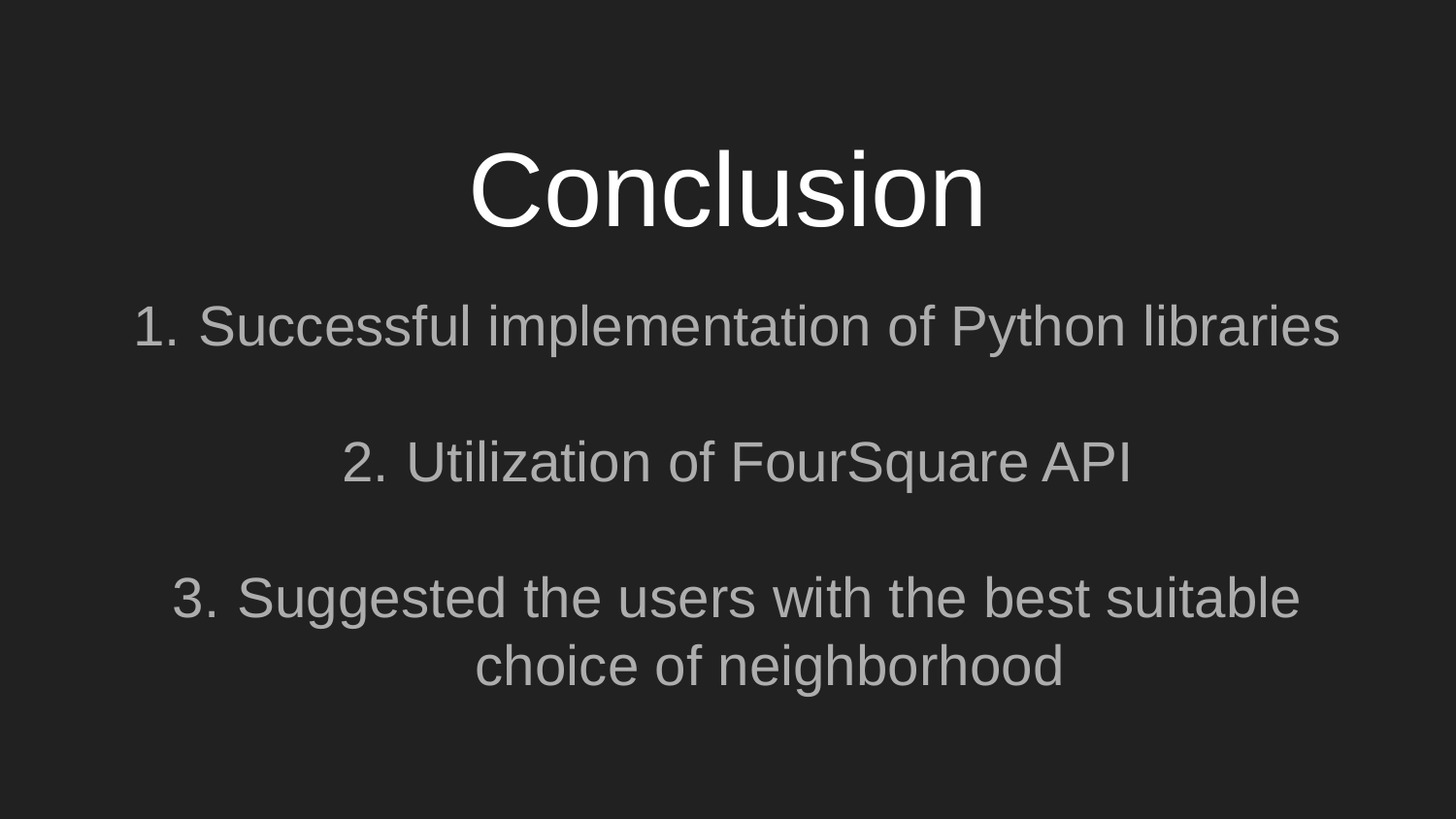

# Conclusion
Successful implementation of Python libraries

Utilization of FourSquare API

Suggested the users with the best suitable choice of neighborhood